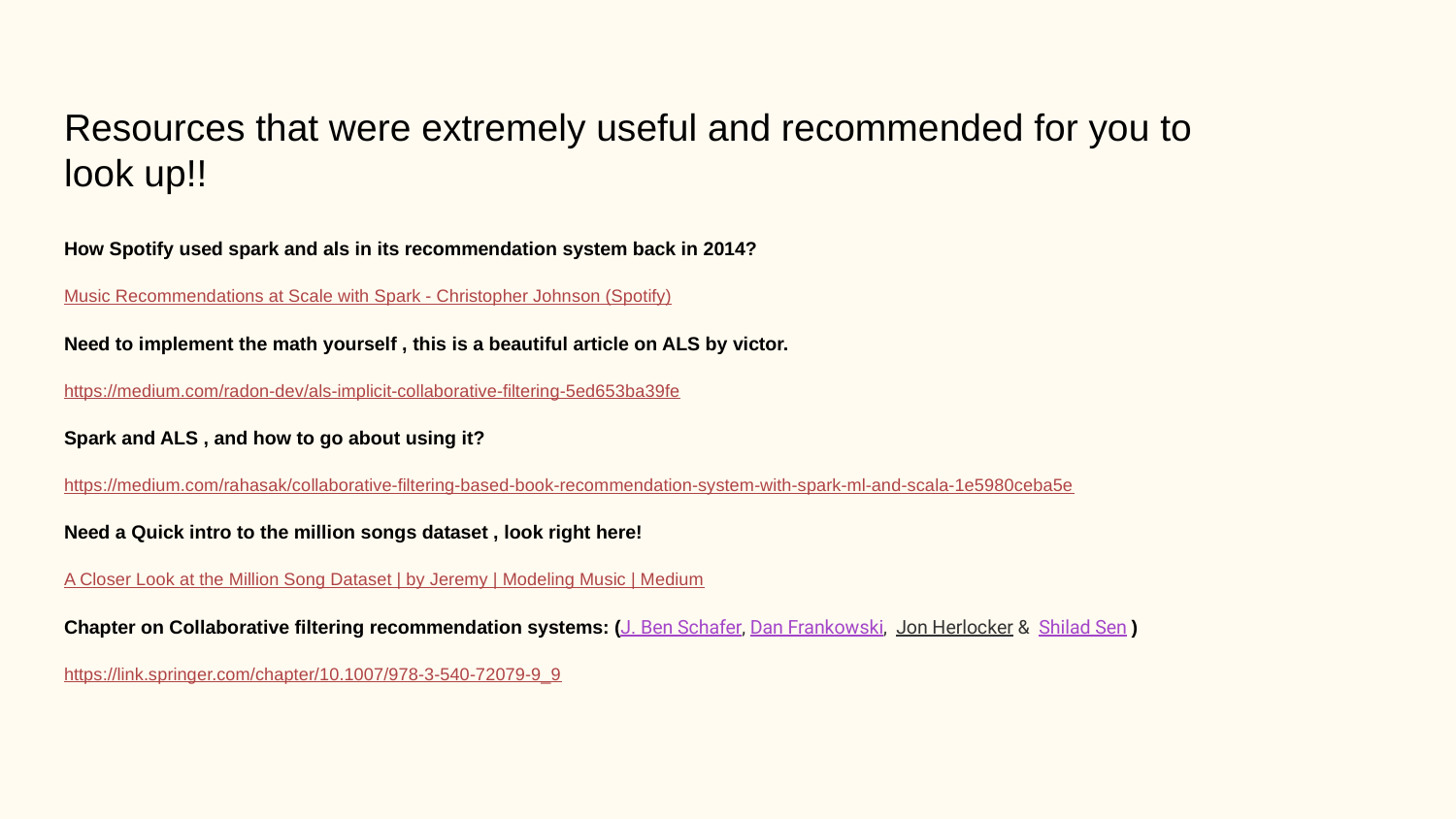

# Resources that were extremely useful and recommended for you to look up!!
How Spotify used spark and als in its recommendation system back in 2014?
Music Recommendations at Scale with Spark - Christopher Johnson (Spotify)
Need to implement the math yourself , this is a beautiful article on ALS by victor.
https://medium.com/radon-dev/als-implicit-collaborative-filtering-5ed653ba39fe
Spark and ALS , and how to go about using it?
https://medium.com/rahasak/collaborative-filtering-based-book-recommendation-system-with-spark-ml-and-scala-1e5980ceba5e
Need a Quick intro to the million songs dataset , look right here!
A Closer Look at the Million Song Dataset | by Jeremy | Modeling Music | Medium
Chapter on Collaborative filtering recommendation systems: (J. Ben Schafer, Dan Frankowski,  Jon Herlocker &  Shilad Sen )
https://link.springer.com/chapter/10.1007/978-3-540-72079-9_9